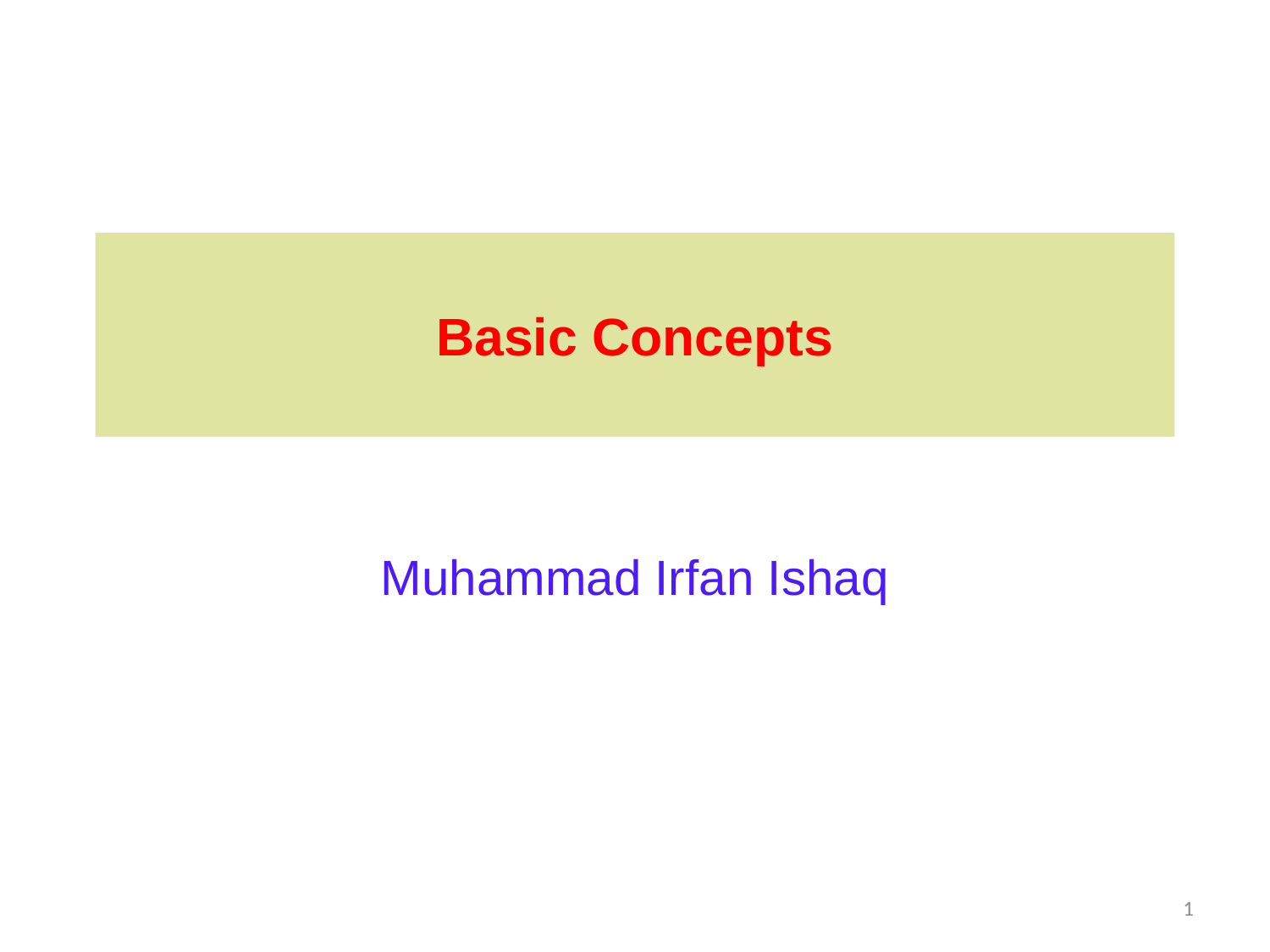

# Basic Concepts
Muhammad Irfan Ishaq
1